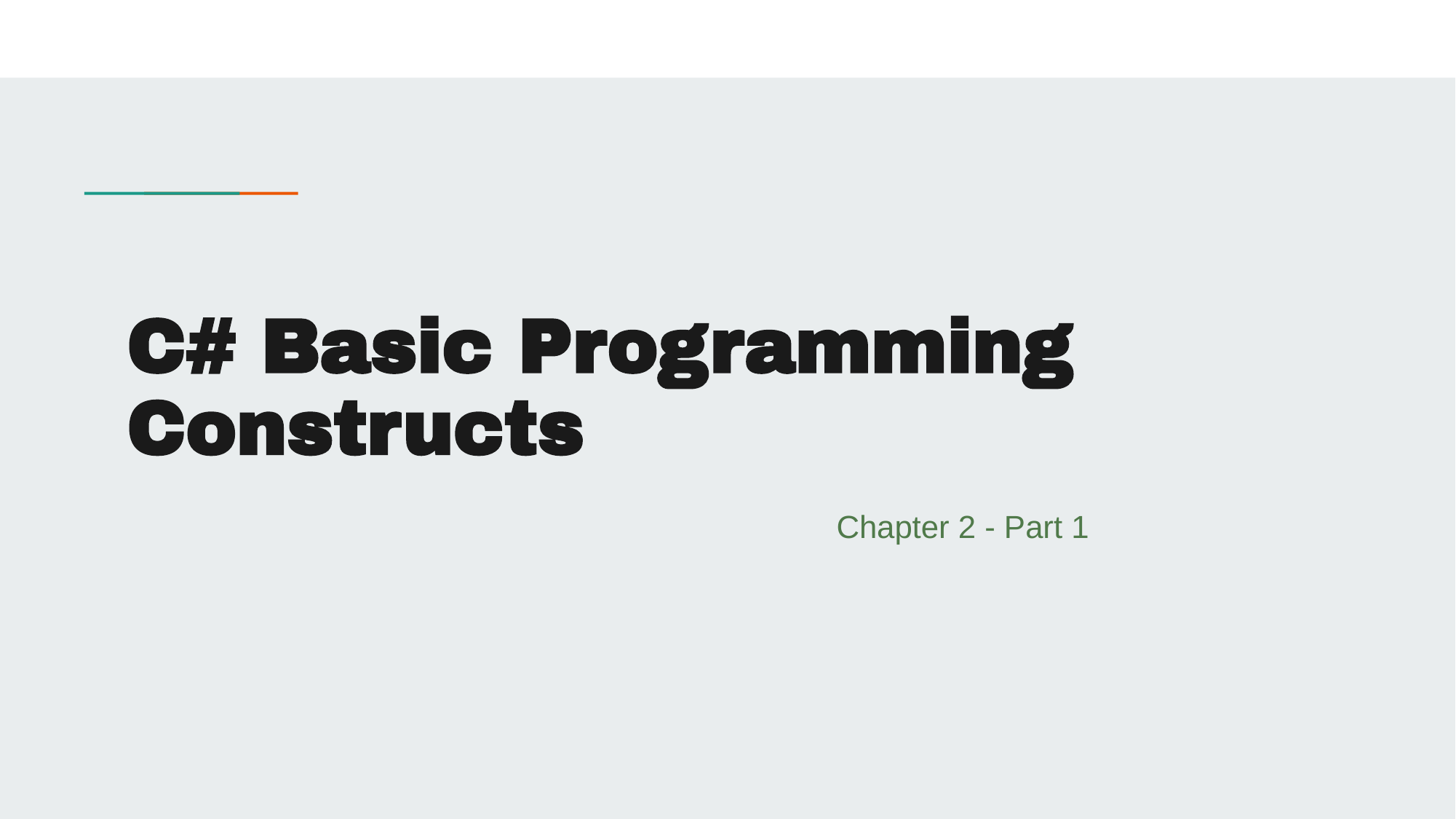

# C# Basic Programming Constructs
Chapter 2 - Part 1